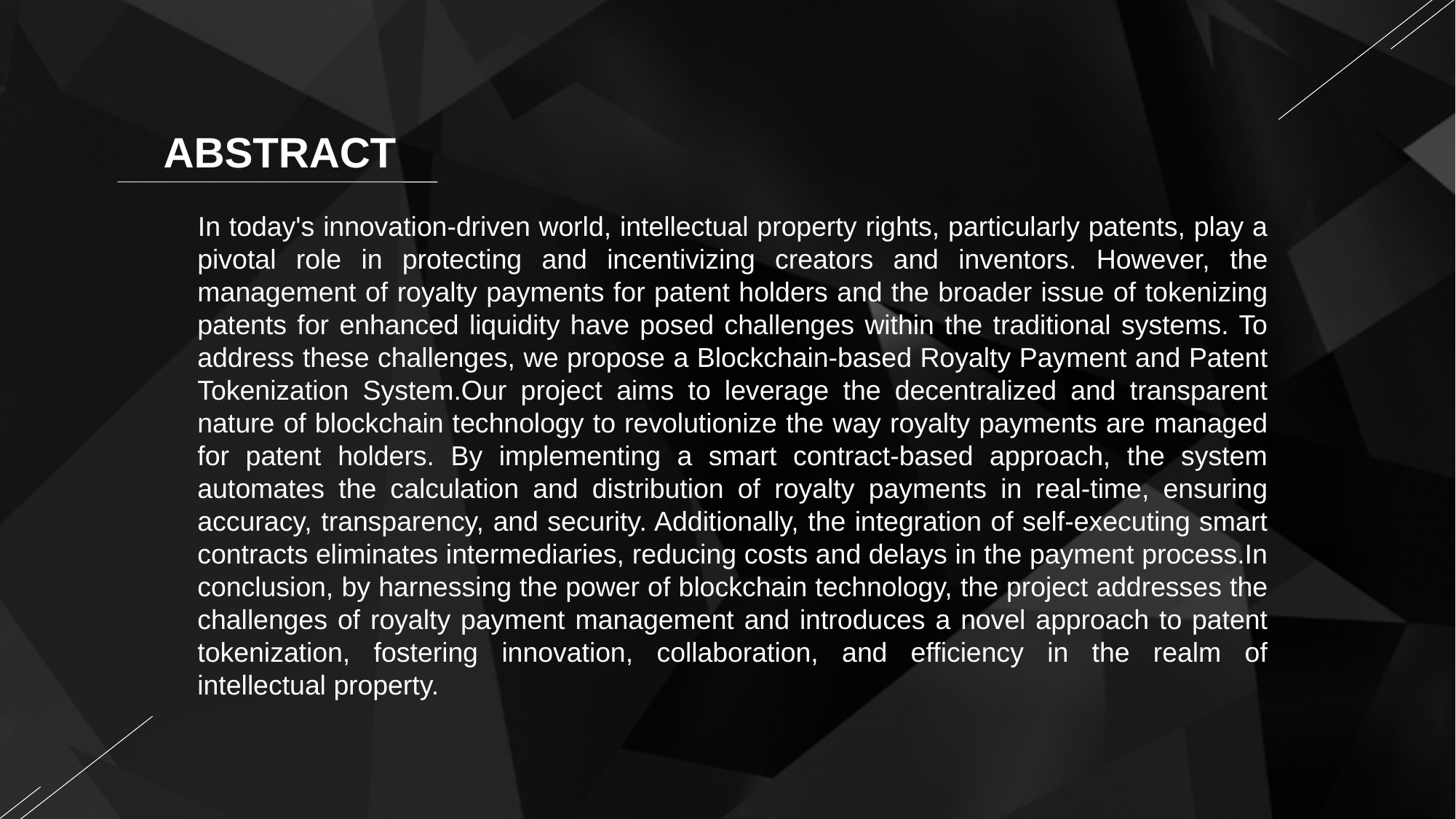

ABSTRACT
    In today's innovation-driven world, intellectual property rights, particularly patents, play a pivotal role in protecting and incentivizing creators and inventors. However, the management of royalty payments for patent holders and the broader issue of tokenizing patents for enhanced liquidity have posed challenges within the traditional systems. To address these challenges, we propose a Blockchain-based Royalty Payment and Patent Tokenization System.Our project aims to leverage the decentralized and transparent nature of blockchain technology to revolutionize the way royalty payments are managed for patent holders. By implementing a smart contract-based approach, the system automates the calculation and distribution of royalty payments in real-time, ensuring accuracy, transparency, and security. Additionally, the integration of self-executing smart contracts eliminates intermediaries, reducing costs and delays in the payment process.In conclusion, by harnessing the power of blockchain technology, the project addresses the challenges of royalty payment management and introduces a novel approach to patent tokenization, fostering innovation, collaboration, and efficiency in the realm of intellectual property.